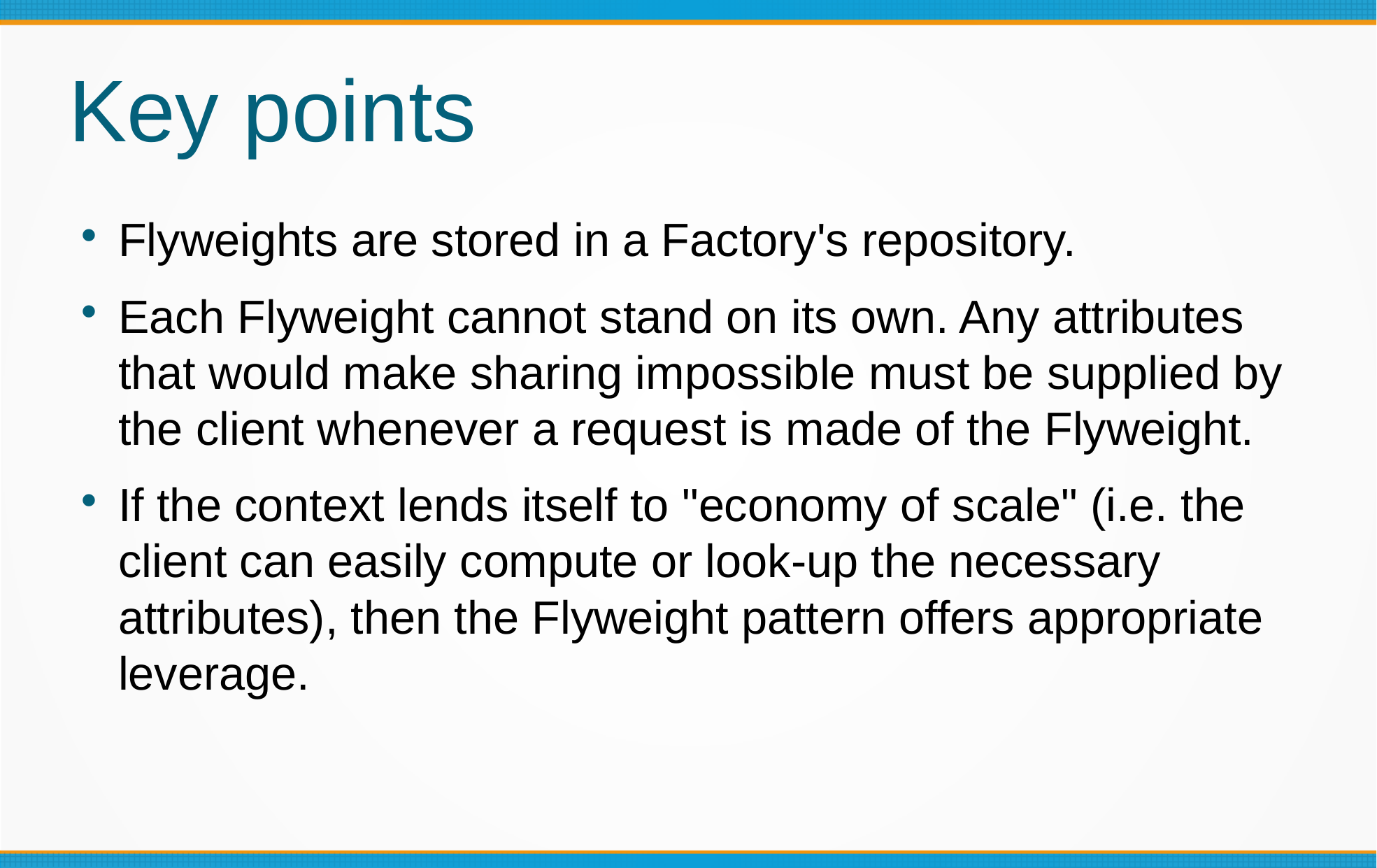

Key points
Flyweights are stored in a Factory's repository.
Each Flyweight cannot stand on its own. Any attributes that would make sharing impossible must be supplied by the client whenever a request is made of the Flyweight.
If the context lends itself to "economy of scale" (i.e. the client can easily compute or look-up the necessary attributes), then the Flyweight pattern offers appropriate leverage.